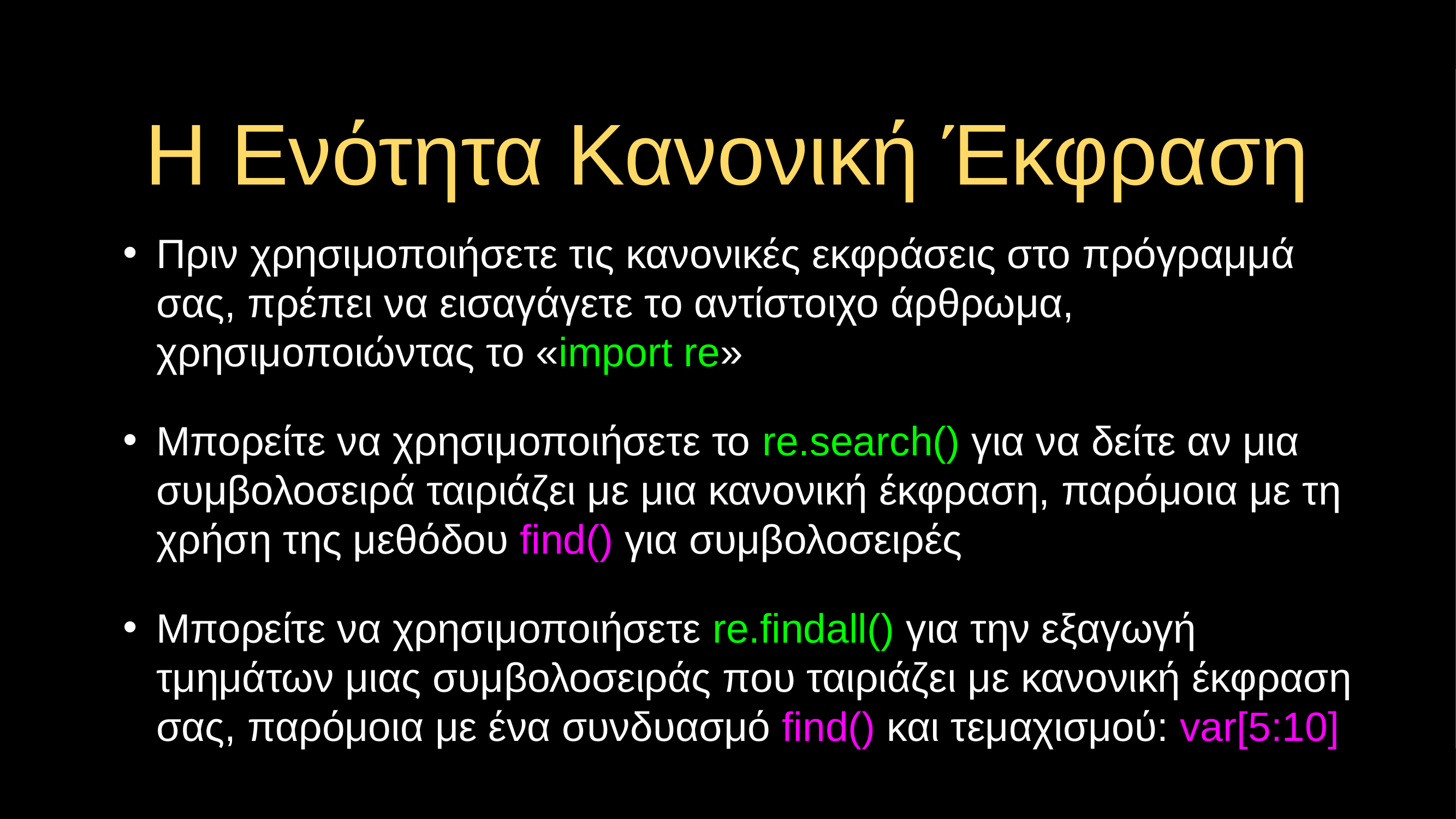

# Η Ενότητα Κανονική Έκφραση
Πριν χρησιμοποιήσετε τις κανονικές εκφράσεις στο πρόγραμμά σας, πρέπει να εισαγάγετε το αντίστοιχο άρθρωμα, χρησιμοποιώντας το «import re»
Μπορείτε να χρησιμοποιήσετε το re.search() για να δείτε αν μια συμβολοσειρά ταιριάζει με μια κανονική έκφραση, παρόμοια με τη χρήση της μεθόδου find() για συμβολοσειρές
Μπορείτε να χρησιμοποιήσετε re.findall() για την εξαγωγή τμημάτων μιας συμβολοσειράς που ταιριάζει με κανονική έκφραση σας, παρόμοια με ένα συνδυασμό find() και τεμαχισμού: var[5:10]